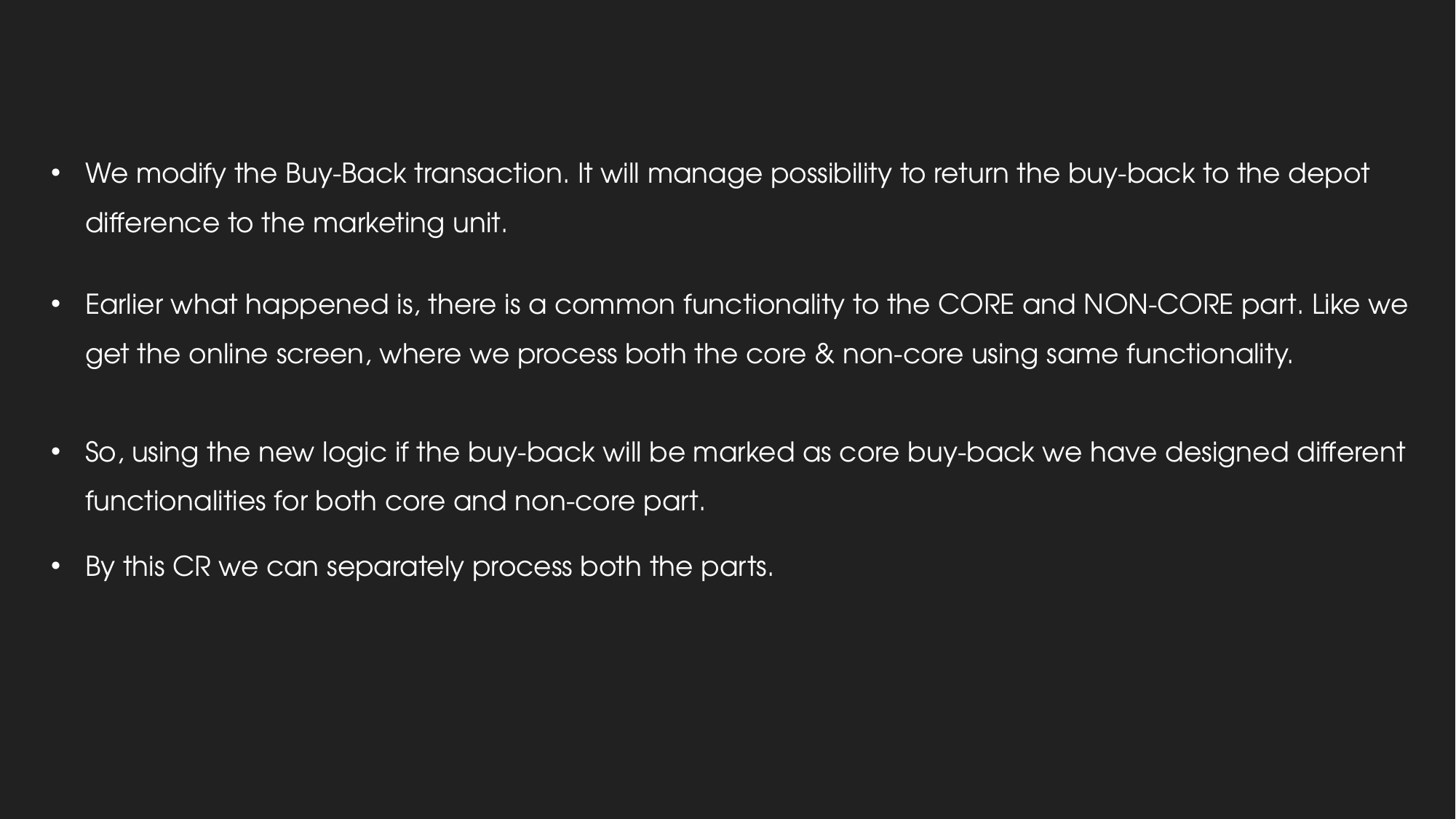

We modify the Buy-Back transaction. It will manage possibility to return the buy-back to the depot difference to the marketing unit.

Earlier what happened is, there is a common functionality to the CORE and NON-CORE part. Like we get the online screen, where we process both the core & non-core using same functionality.

So, using the new logic if the buy-back will be marked as core buy-back we have designed different functionalities for both core and non-core part.

By this CR we can separately process both the parts.